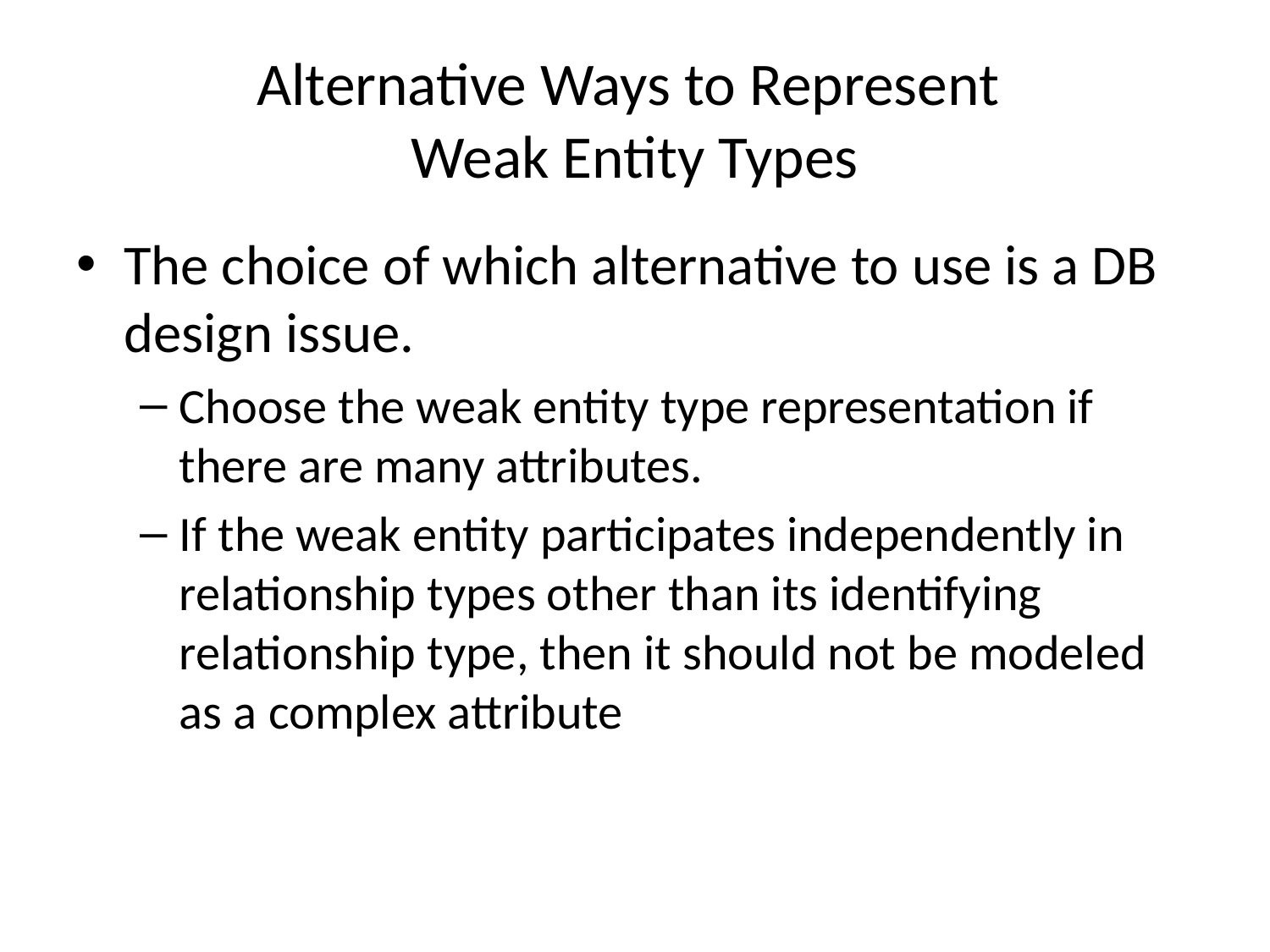

# Alternative Ways to Represent Weak Entity Types
The choice of which alternative to use is a DB design issue.
Choose the weak entity type representation if there are many attributes.
If the weak entity participates independently in relationship types other than its identifying relationship type, then it should not be modeled as a complex attribute